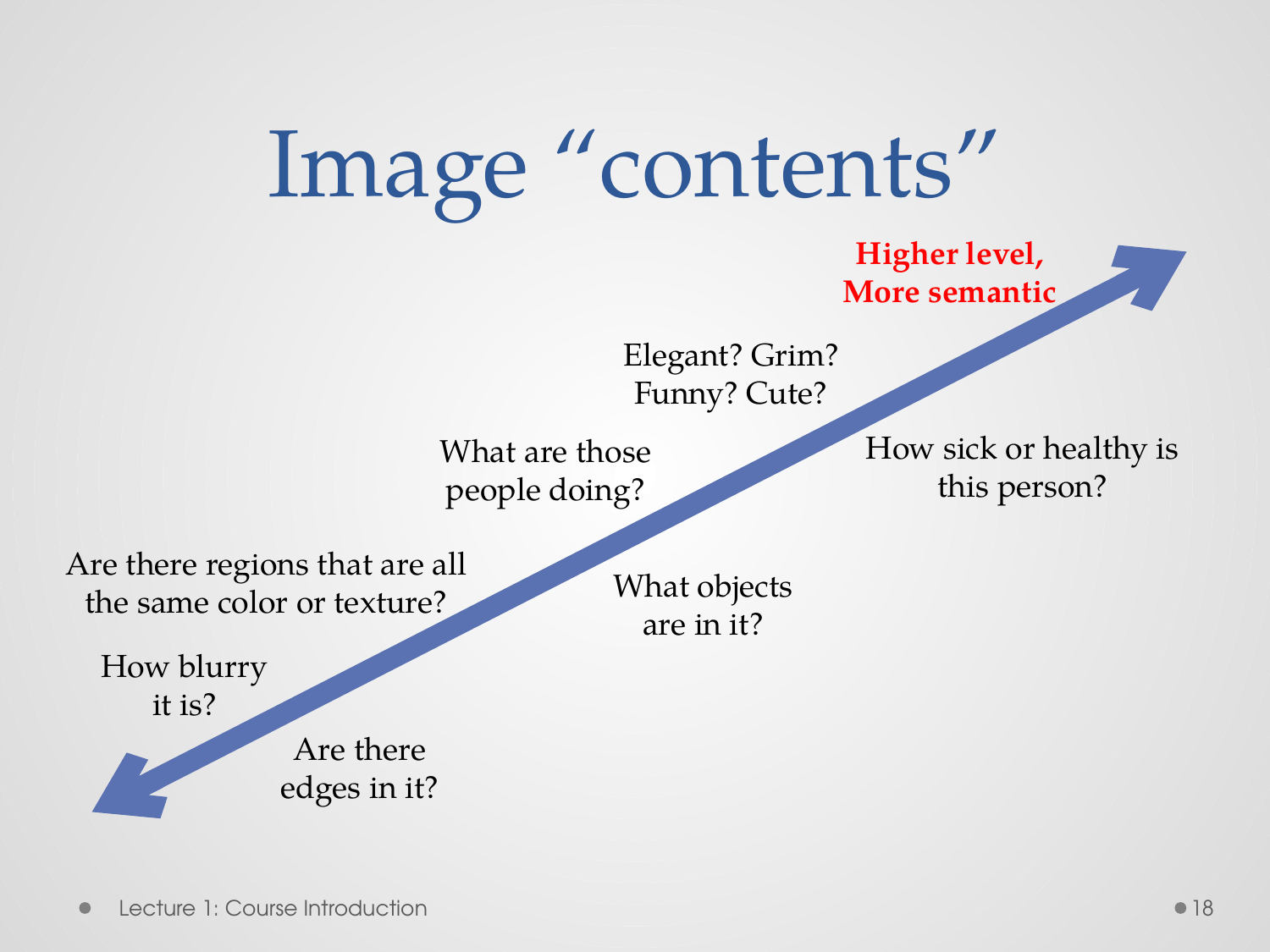

# Image “contents”

Higher level, More semantic
Elegant? Grim? Funny? Cute?
How sick or healthy is this person?
What are those people doing?
Are there regions that are all the same color or texture?
What objects are in it?
How blurry it is?
Are there edges in it?
18